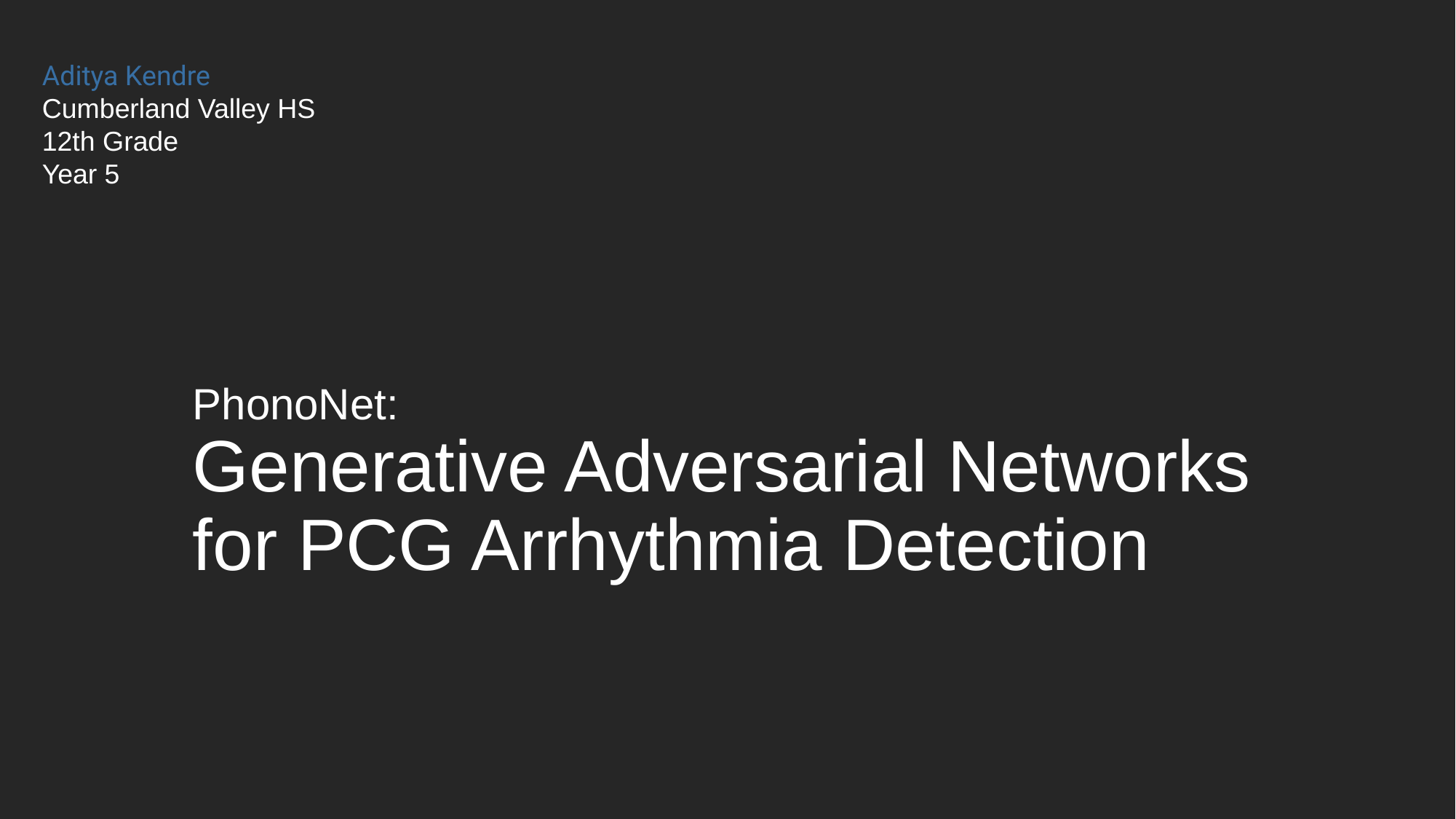

Aditya Kendre
Cumberland Valley HS
12th Grade
Year 5

# PhonoNet: Generative Adversarial Networks for PCG Arrhythmia Detection